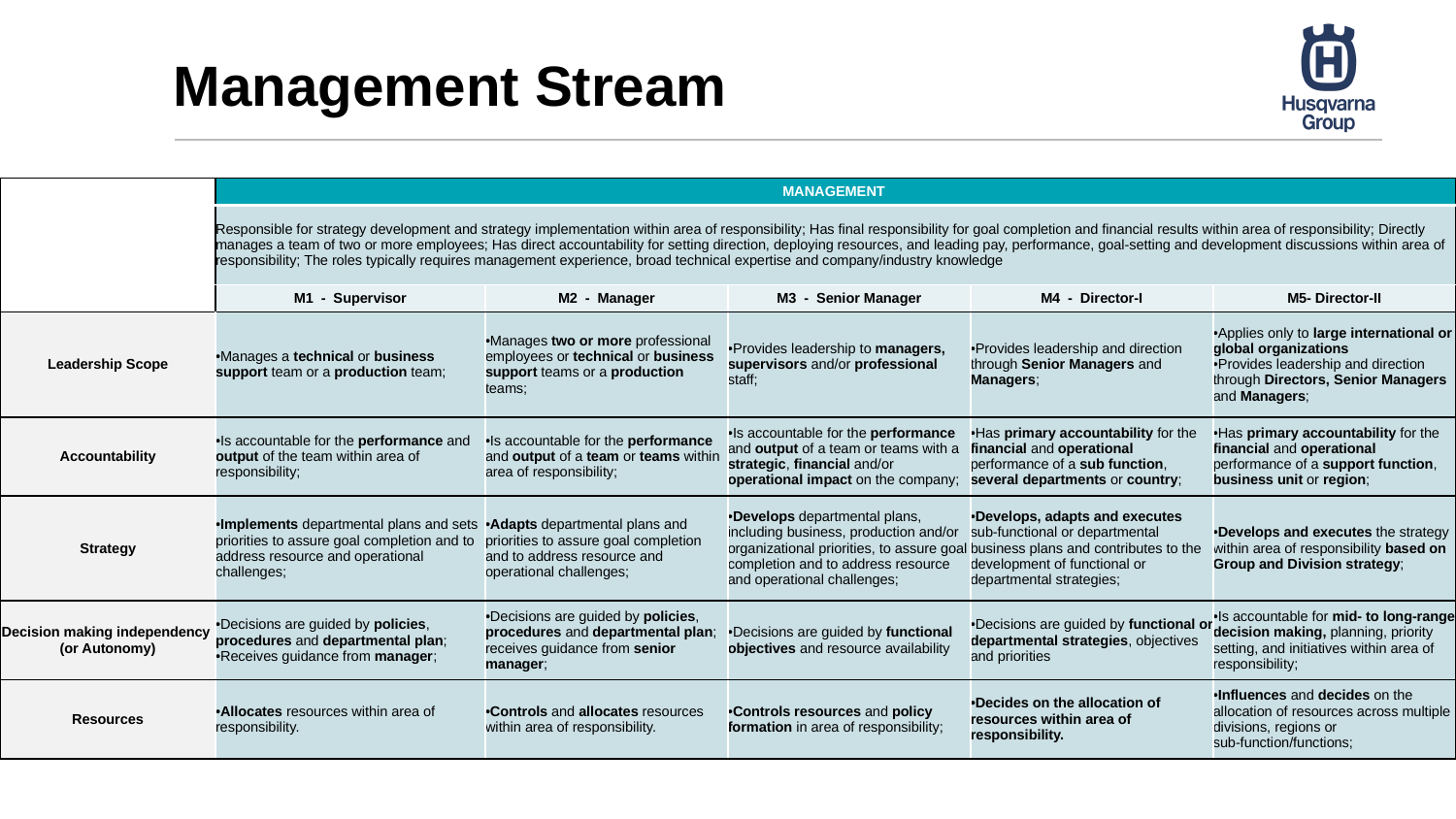

# Management Stream

|  | MANAGEMENT |  |  |  |  |
| --- | --- | --- | --- | --- | --- |
|  | Responsible for strategy development and strategy implementation within area of responsibility; Has final responsibility for goal completion and financial results within area of responsibility; Directly manages a team of two or more employees; Has direct accountability for setting direction, deploying resources, and leading pay, performance, goal-setting and development discussions within area of responsibility; The roles typically requires management experience, broad technical expertise and company/industry knowledge |  |  |  |  |
|  | M1 - Supervisor | M2 - Manager | M3 - Senior Manager | M4 - Director-I | M5- Director-II |
| Leadership Scope | •Manages a technical or business support team or a production team; | •Manages two or more professional employees or technical or business support teams or a production teams; | •Provides leadership to managers, supervisors and/or professional staff; | •Provides leadership and direction through Senior Managers and Managers; | •Applies only to large international or global organizations •Provides leadership and direction through Directors, Senior Managers and Managers; |
| Accountability | •Is accountable for the performance and output of the team within area of responsibility; | •Is accountable for the performance and output of a team or teams within area of responsibility; | •Is accountable for the performance and output of a team or teams with a strategic, financial and/or operational impact on the company; | •Has primary accountability for the financial and operational performance of a sub function, several departments or country; | •Has primary accountability for the financial and operational performance of a support function, business unit or region; |
| Strategy | •Implements departmental plans and sets priorities to assure goal completion and to address resource and operational challenges; | •Adapts departmental plans and priorities to assure goal completion and to address resource and operational challenges; | •Develops departmental plans, including business, production and/or organizational priorities, to assure goal completion and to address resource and operational challenges; | •Develops, adapts and executes sub-functional or departmental business plans and contributes to the development of functional or departmental strategies; | •Develops and executes the strategy within area of responsibility based on Group and Division strategy; |
| Decision making independency (or Autonomy) | •Decisions are guided by policies, procedures and departmental plan; •Receives guidance from manager; | •Decisions are guided by policies, procedures and departmental plan; receives guidance from senior manager; | •Decisions are guided by functional objectives and resource availability | •Decisions are guided by functional or departmental strategies, objectives and priorities | •Is accountable for mid- to long-range decision making, planning, priority setting, and initiatives within area of responsibility; |
| Resources | •Allocates resources within area of responsibility. | •Controls and allocates resources within area of responsibility. | •Controls resources and policy formation in area of responsibility; | •Decides on the allocation of resources within area of responsibility. | •Influences and decides on the allocation of resources across multiple divisions, regions or sub-function/functions; |